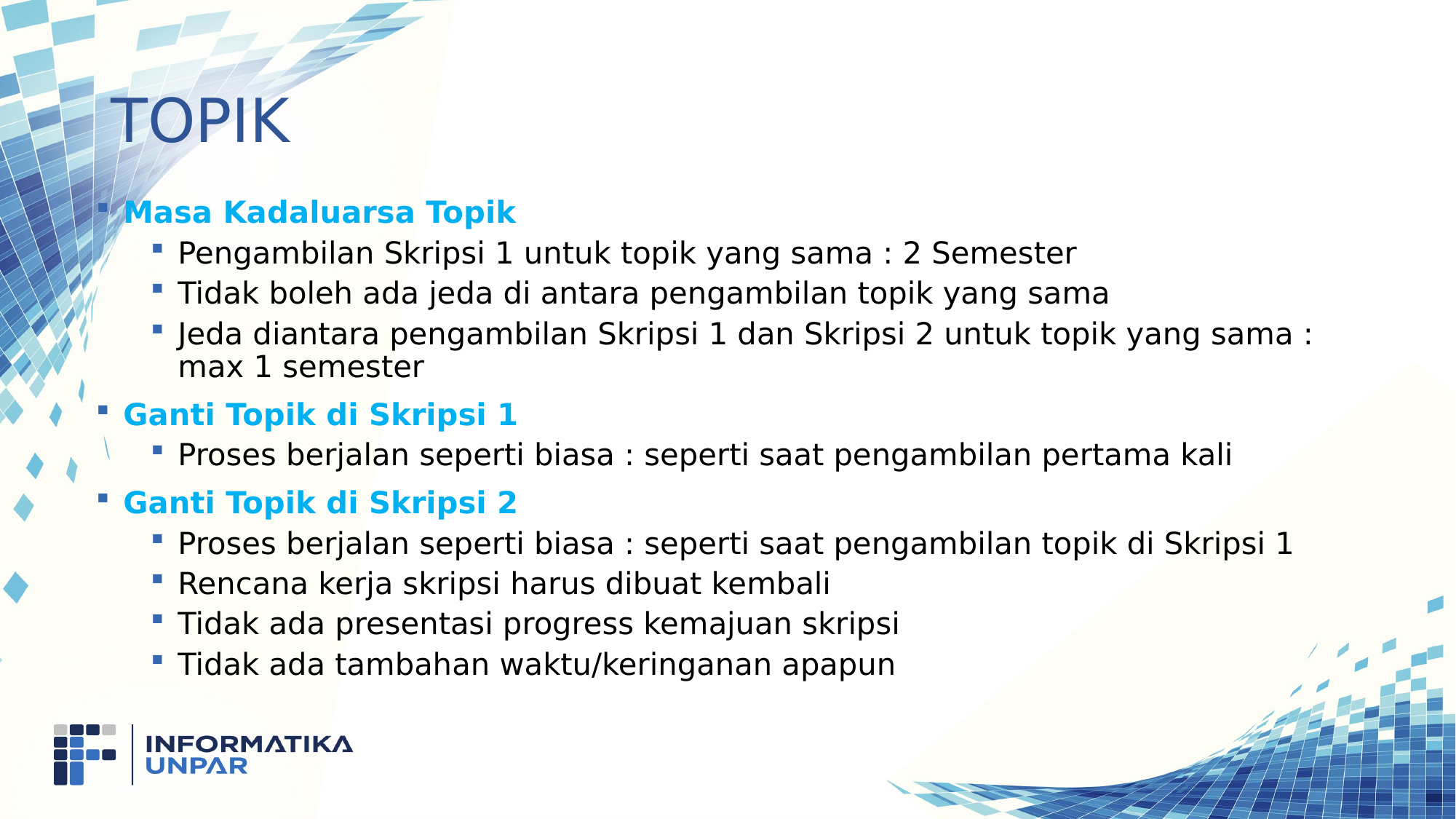

# Topik
Masa Kadaluarsa Topik
Pengambilan Skripsi 1 untuk topik yang sama : 2 Semester
Tidak boleh ada jeda di antara pengambilan topik yang sama
Jeda diantara pengambilan Skripsi 1 dan Skripsi 2 untuk topik yang sama : max 1 semester
Ganti Topik di Skripsi 1
Proses berjalan seperti biasa : seperti saat pengambilan pertama kali
Ganti Topik di Skripsi 2
Proses berjalan seperti biasa : seperti saat pengambilan topik di Skripsi 1
Rencana kerja skripsi harus dibuat kembali
Tidak ada presentasi progress kemajuan skripsi
Tidak ada tambahan waktu/keringanan apapun